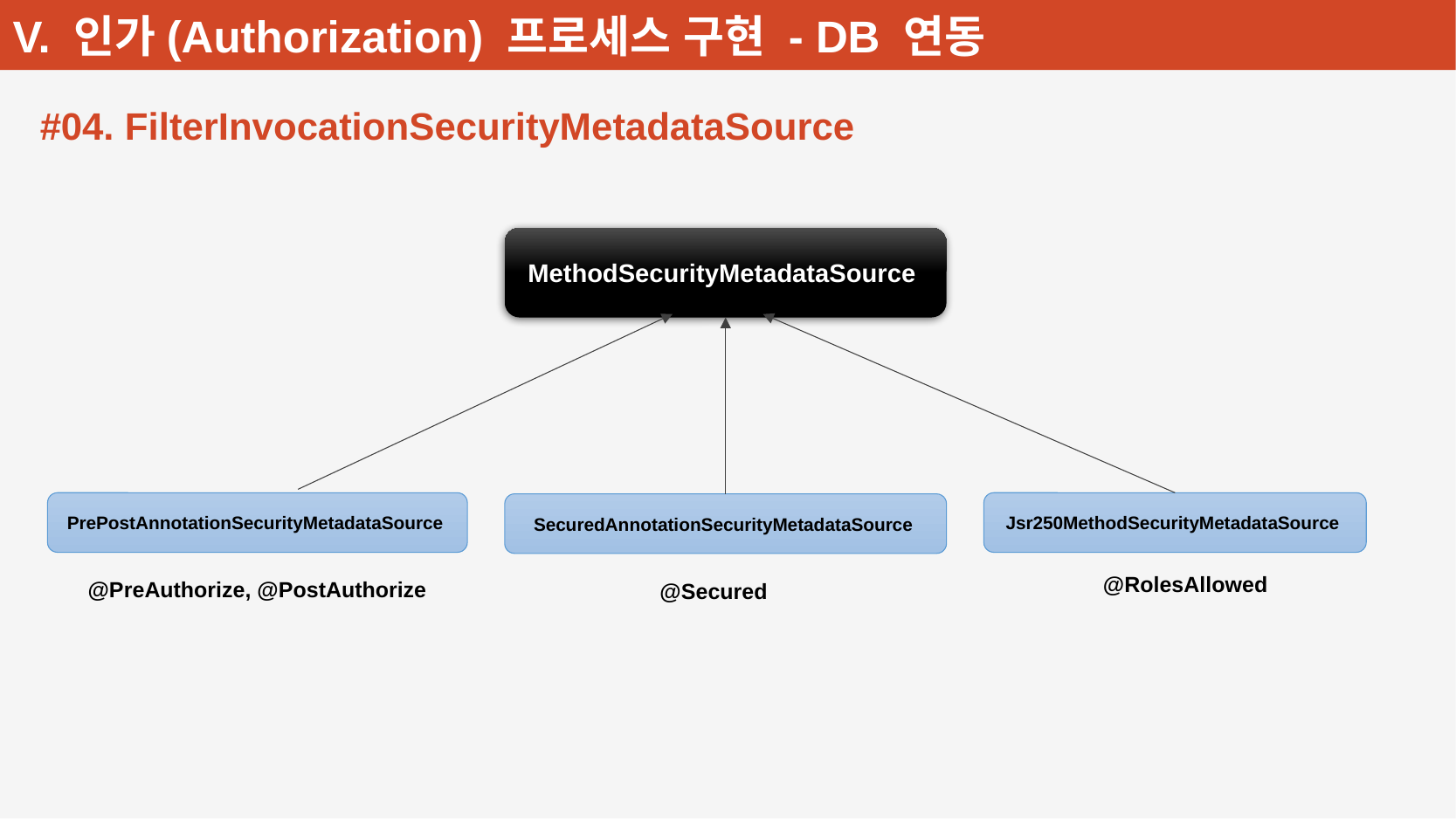

#04. FilterInvocationSecurityMetadataSource
MethodSecurityMetadataSource
PrePostAnnotationSecurityMetadataSource
Jsr250MethodSecurityMetadataSource
SecuredAnnotationSecurityMetadataSource
@RolesAllowed
@PreAuthorize, @PostAuthorize
@Secured